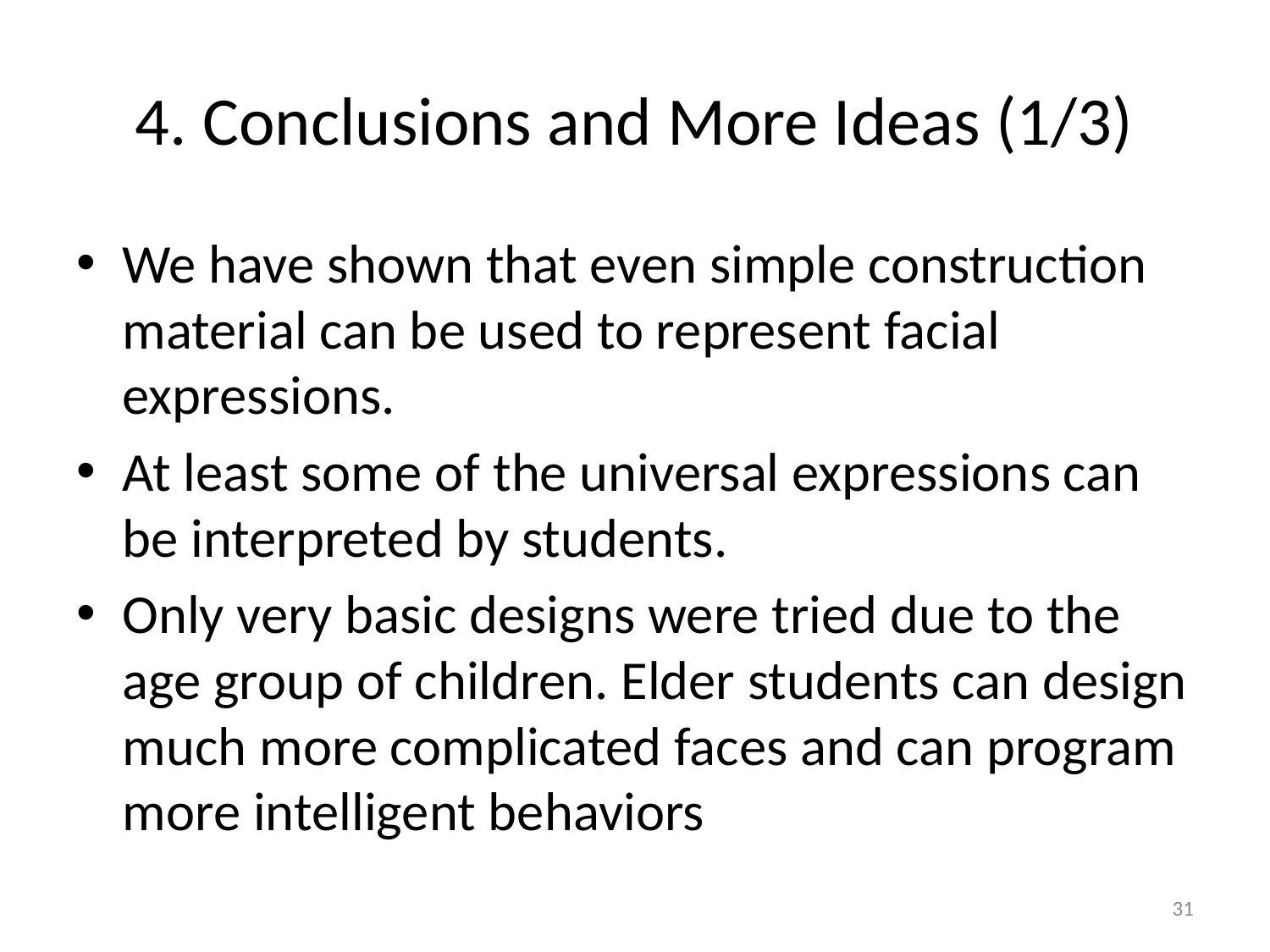

# 4. Conclusions and More Ideas (1/3)
We have shown that even simple construction material can be used to represent facial expressions.
At least some of the universal expressions can be interpreted by students.
Only very basic designs were tried due to the age group of children. Elder students can design much more complicated faces and can program more intelligent behaviors
31